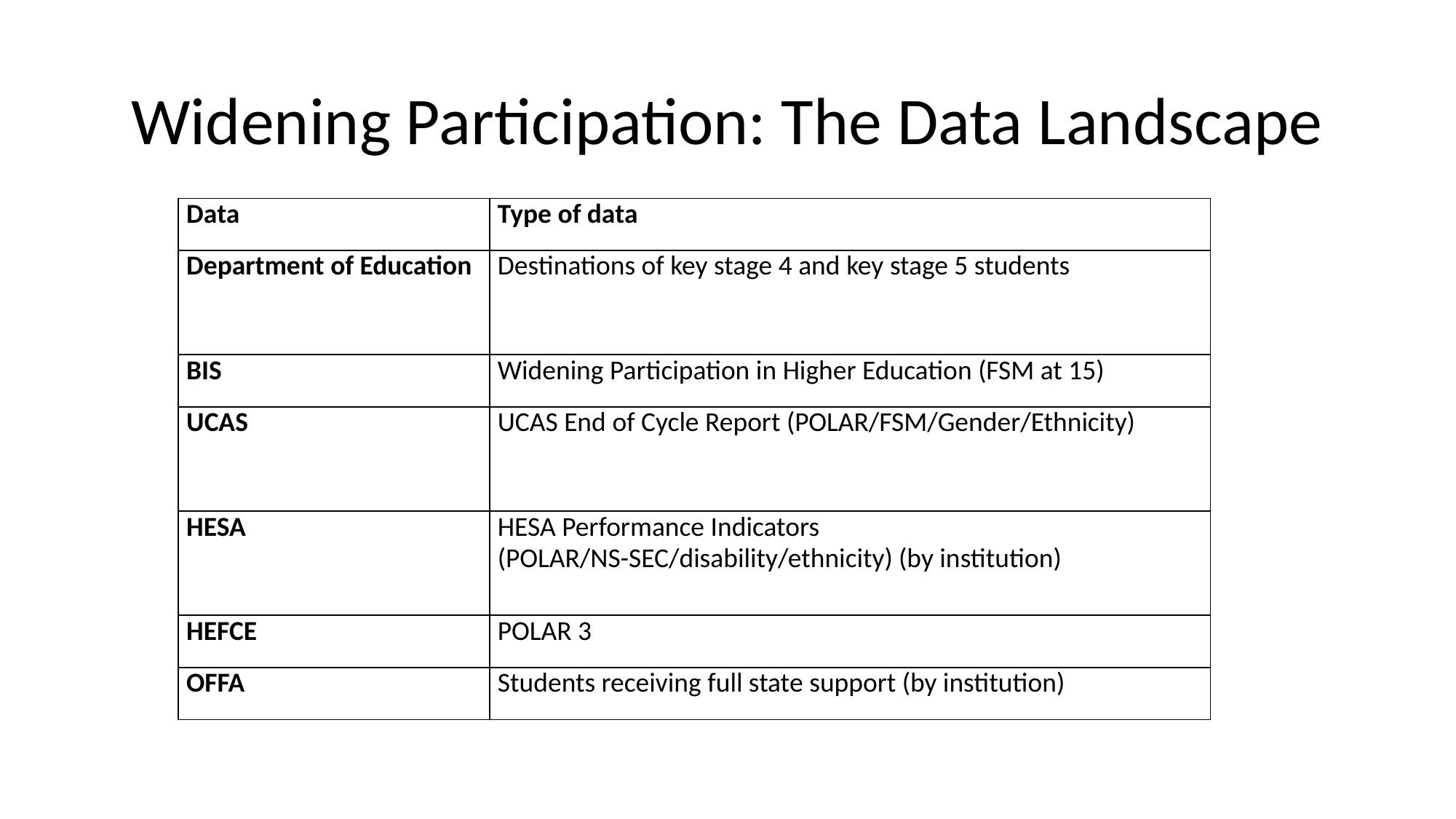

# Widening Participation: The Data Landscape
| Data | Type of data |
| --- | --- |
| Department of Education | Destinations of key stage 4 and key stage 5 students |
| BIS | Widening Participation in Higher Education (FSM at 15) |
| UCAS | UCAS End of Cycle Report (POLAR/FSM/Gender/Ethnicity) |
| HESA | HESA Performance Indicators (POLAR/NS-SEC/disability/ethnicity) (by institution) |
| HEFCE | POLAR 3 |
| OFFA | Students receiving full state support (by institution) |